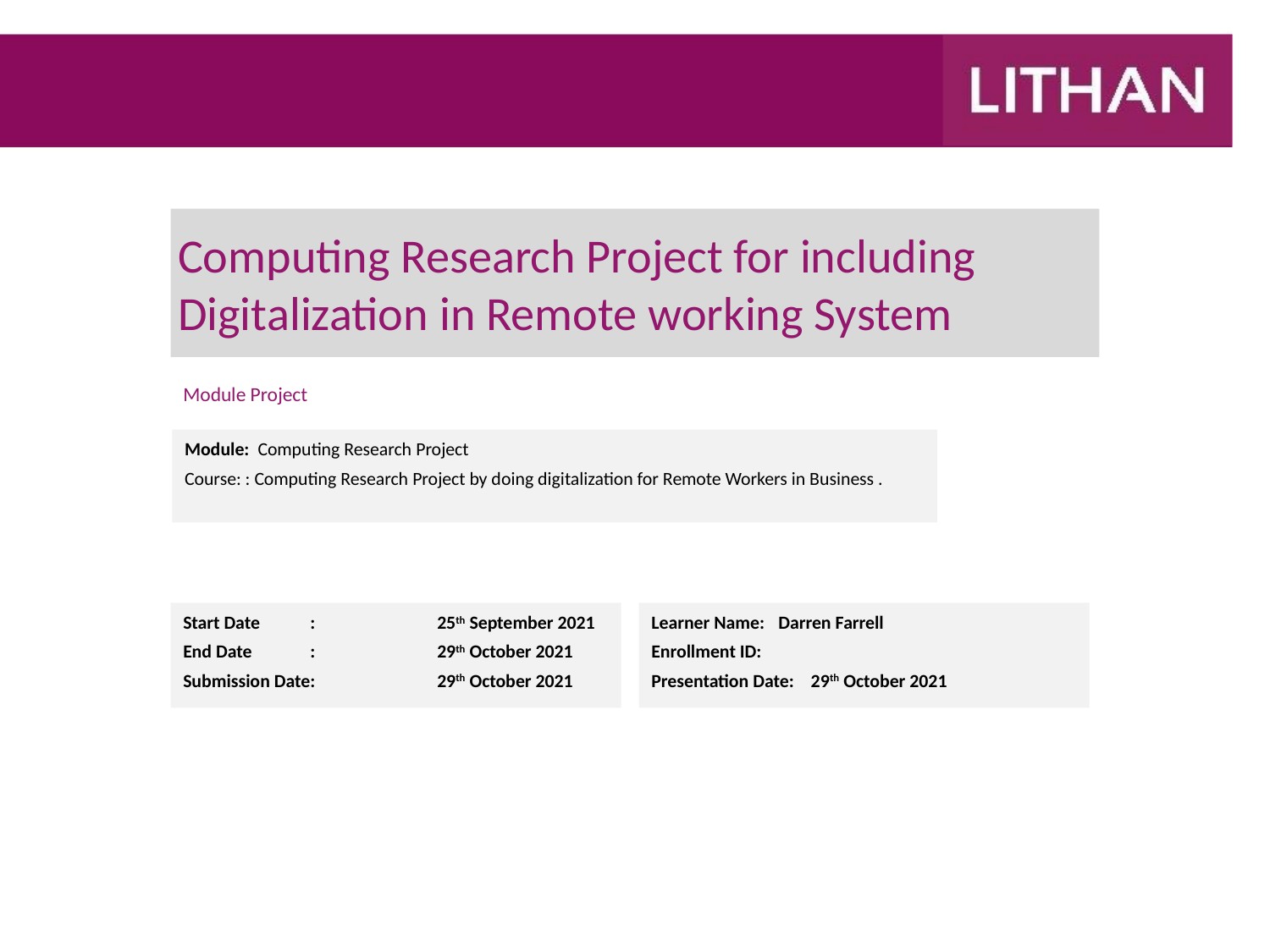

# Computing Research Project for including Digitalization in Remote working System
Module Project
Module:  Computing Research Project
Course: : Computing Research Project by doing digitalization for Remote Workers in Business .
Start Date	:	25th September 2021
End Date	:	29th October 2021
Submission Date:	29th October 2021

Learner Name: 	Darren Farrell
Enrollment ID:
Presentation Date:    29th October 2021